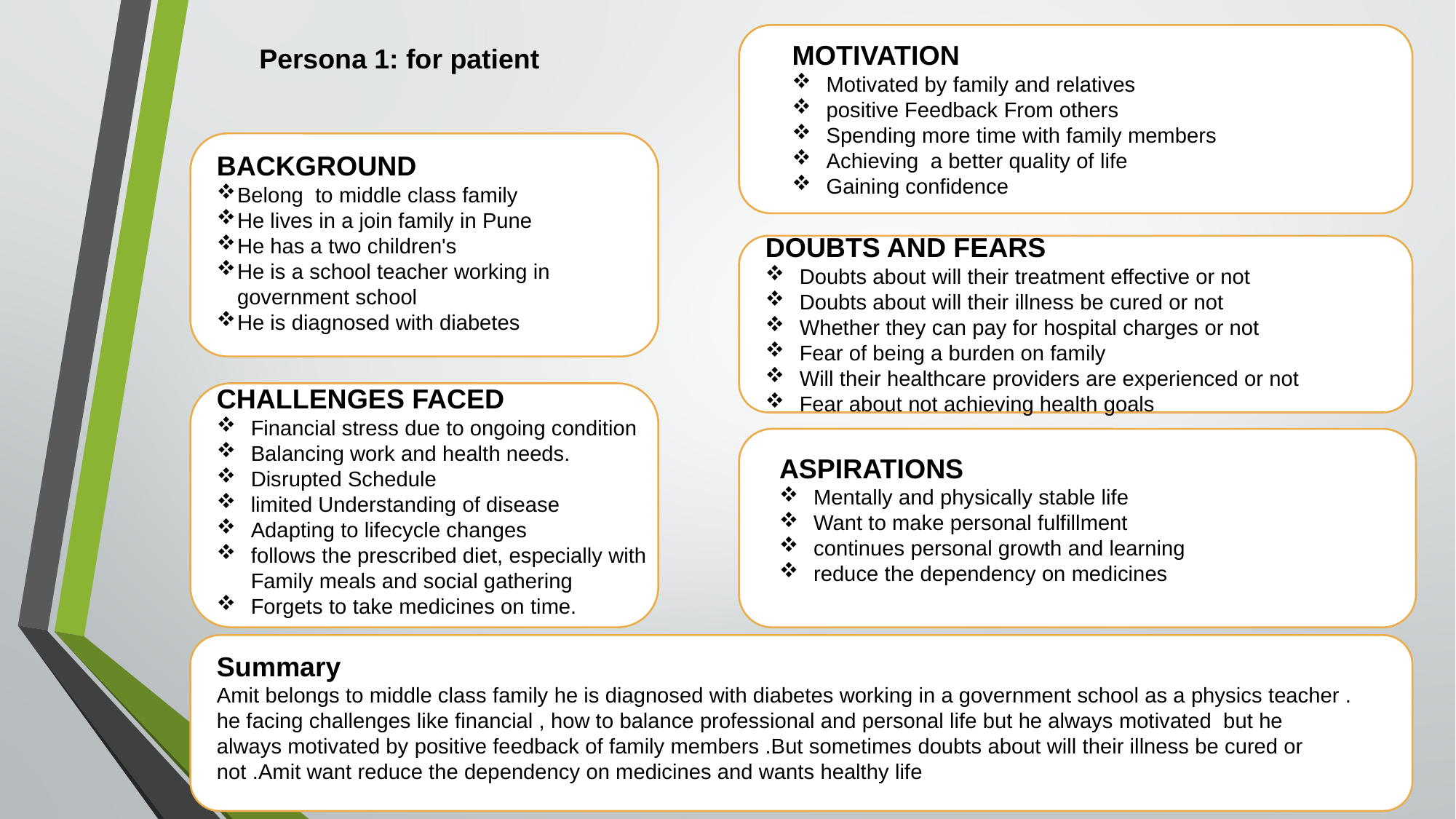

MOTIVATION
Motivated by family and relatives
positive Feedback From others
Spending more time with family members
Achieving  a better quality of life
Gaining confidence
Persona 1: for patient

BACKGROUND
Belong  to middle class family
He lives in a join family in Pune
He has a two children's
He is a school teacher working in government school
He is diagnosed with diabetes

DOUBTS AND FEARS
Doubts about will their treatment effective or not
Doubts about will their illness be cured or not
Whether they can pay for hospital charges or not
Fear of being a burden on family
Will their healthcare providers are experienced or not
Fear about not achieving health goals

CHALLENGES FACED
Financial stress due to ongoing condition
Balancing work and health needs.
Disrupted Schedule
limited Understanding of disease
Adapting to lifecycle changes
follows the prescribed diet, especially with Family meals and social gathering
Forgets to take medicines on time.

ASPIRATIONS
Mentally and physically stable life
Want to make personal fulfillment
continues personal growth and learning
reduce the dependency on medicines

Summary
Amit belongs to middle class family he is diagnosed with diabetes working in a government school as a physics teacher . he facing challenges like financial , how to balance professional and personal life but he always motivated  but he always motivated by positive feedback of family members .But sometimes doubts about will their illness be cured or not .Amit want reduce the dependency on medicines and wants healthy life